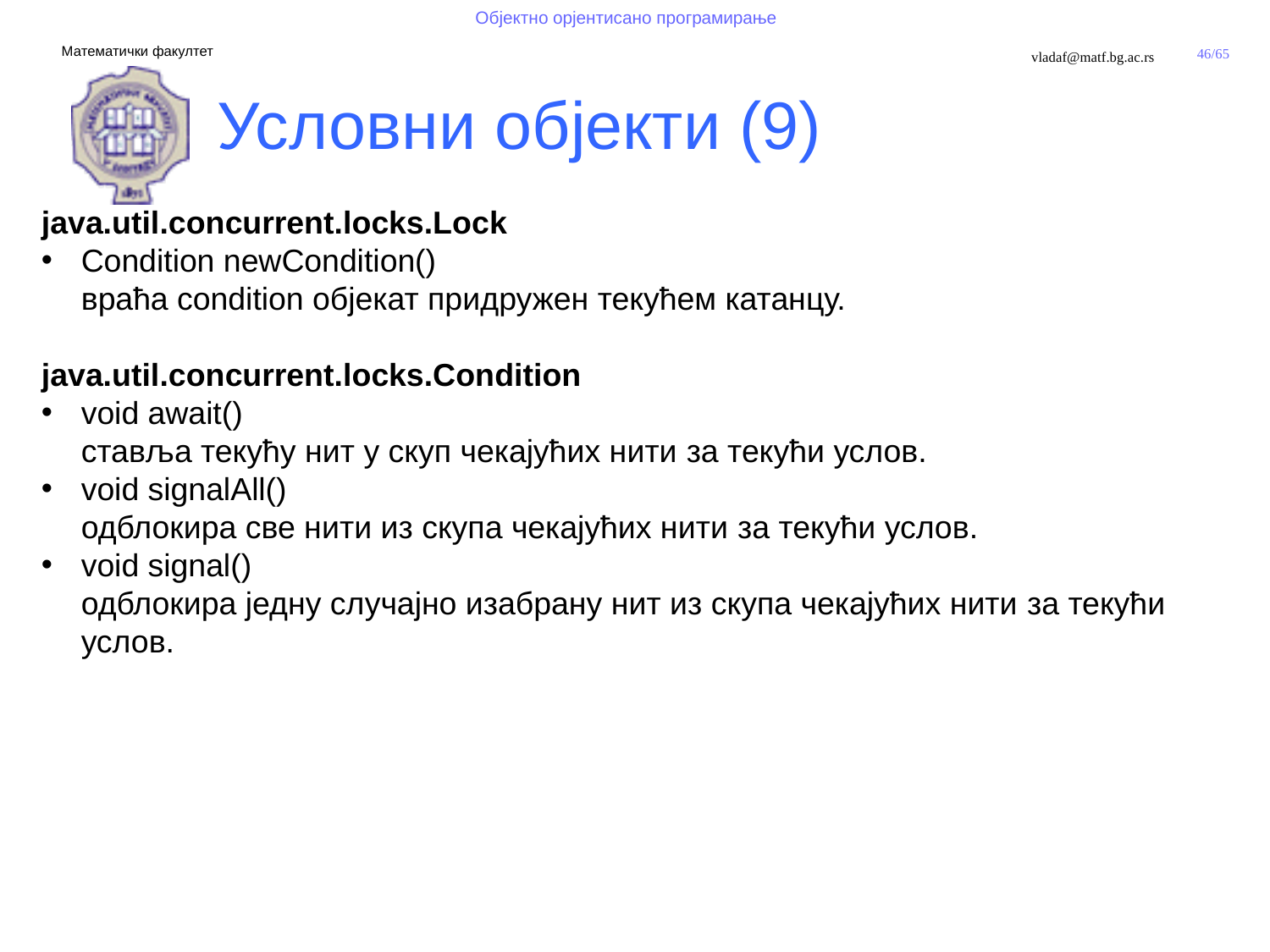

Условни објекти (9)
java.util.concurrent.locks.Lock
Condition newCondition()
враћа condition објекат придружен текућем катанцу.

java.util.concurrent.locks.Condition
void await()
ставља текућу нит у скуп чекајућих нити за текући услов.
void signalAll()
одблокира све нити из скупа чекајућих нити за текући услов.
void signal()
одблокира једну случајно изабрану нит из скупа чекајућих нити за текући услов.